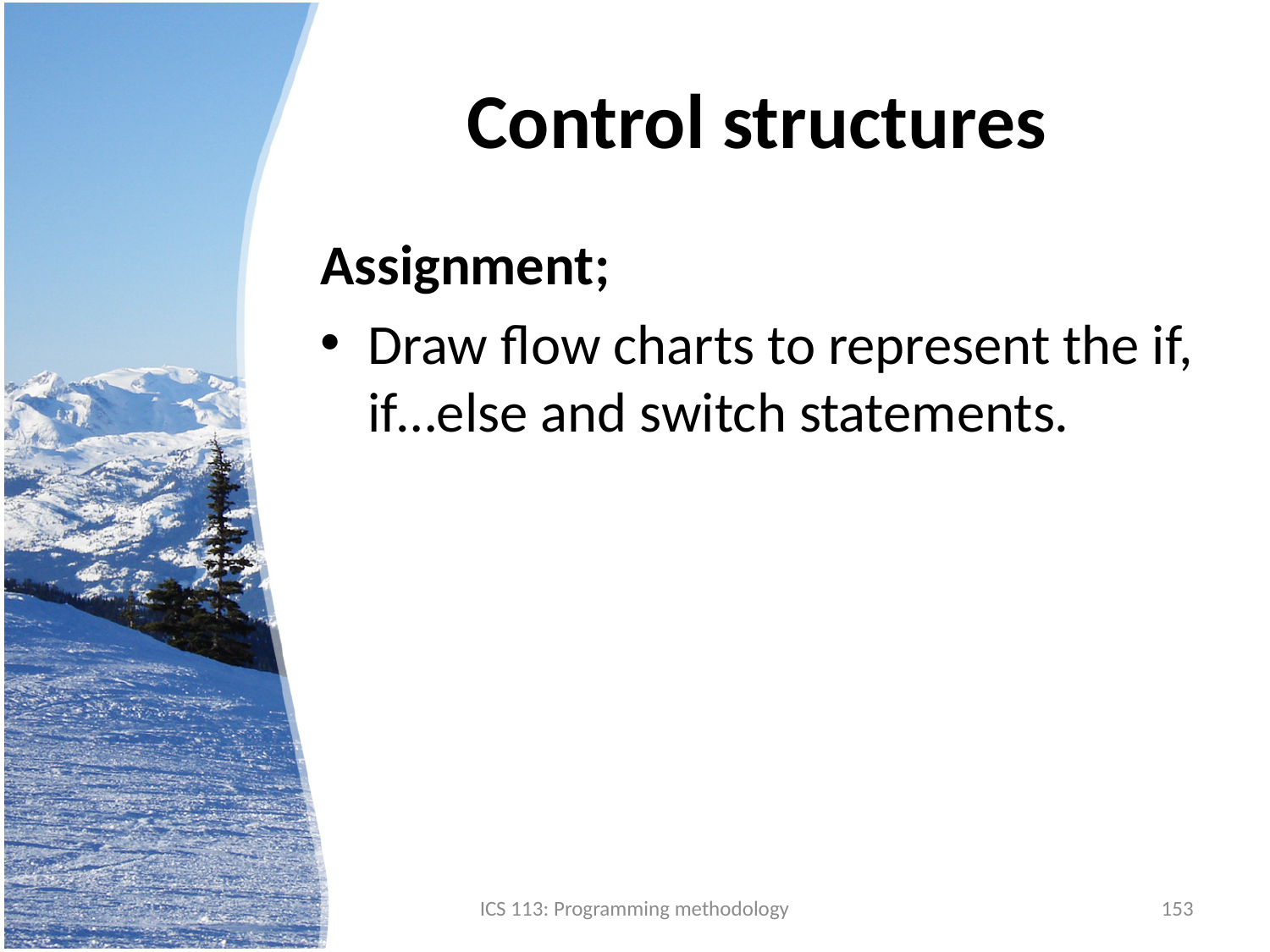

# Control structures
Assignment;
Draw flow charts to represent the if, if…else and switch statements.
ICS 113: Programming methodology
153